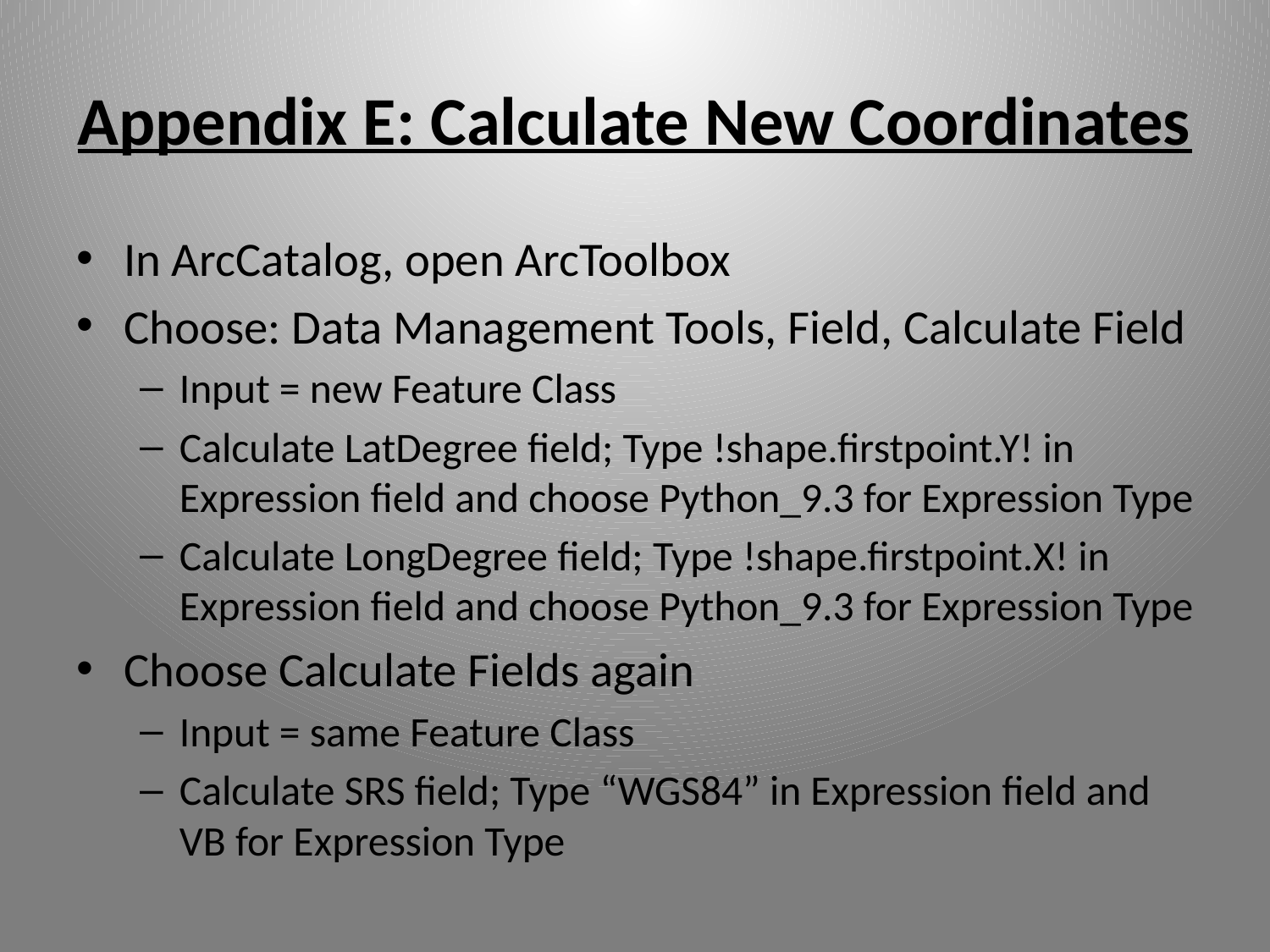

# Appendix E: Calculate New Coordinates
In ArcCatalog, open ArcToolbox
Choose: Data Management Tools, Field, Calculate Field
Input = new Feature Class
Calculate LatDegree field; Type !shape.firstpoint.Y! in Expression field and choose Python_9.3 for Expression Type
Calculate LongDegree field; Type !shape.firstpoint.X! in Expression field and choose Python_9.3 for Expression Type
Choose Calculate Fields again
Input = same Feature Class
Calculate SRS field; Type “WGS84” in Expression field and VB for Expression Type